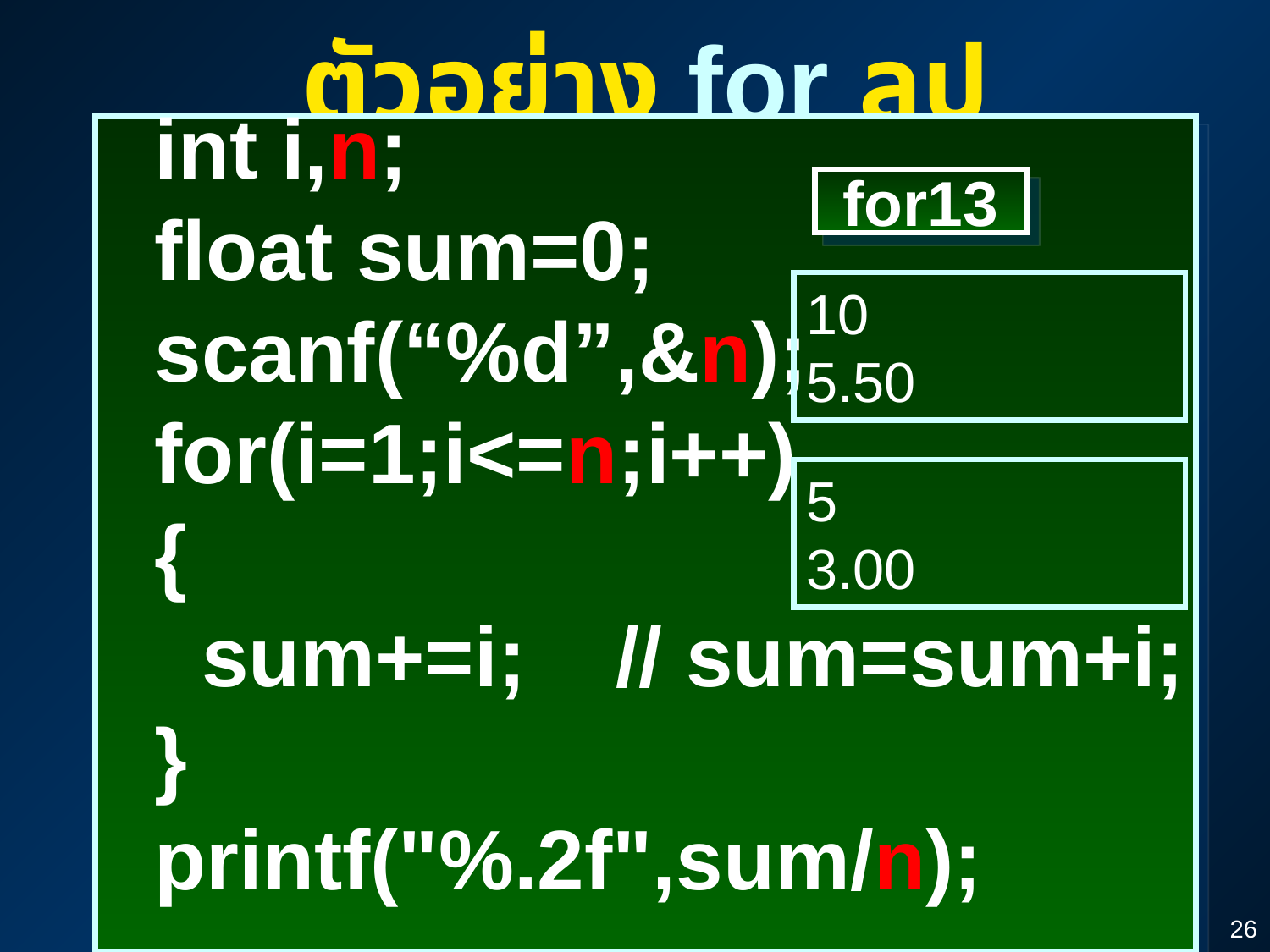

ตัวอย่าง for ลูป
  int i,n;
  float sum=0;
  scanf(“%d”,&n);
  for(i=1;i<=n;i++)
  {
    sum+=i;	// sum=sum+i;
  }
  printf("%.2f",sum/n);

for13
10
5.50
5
3.00
26